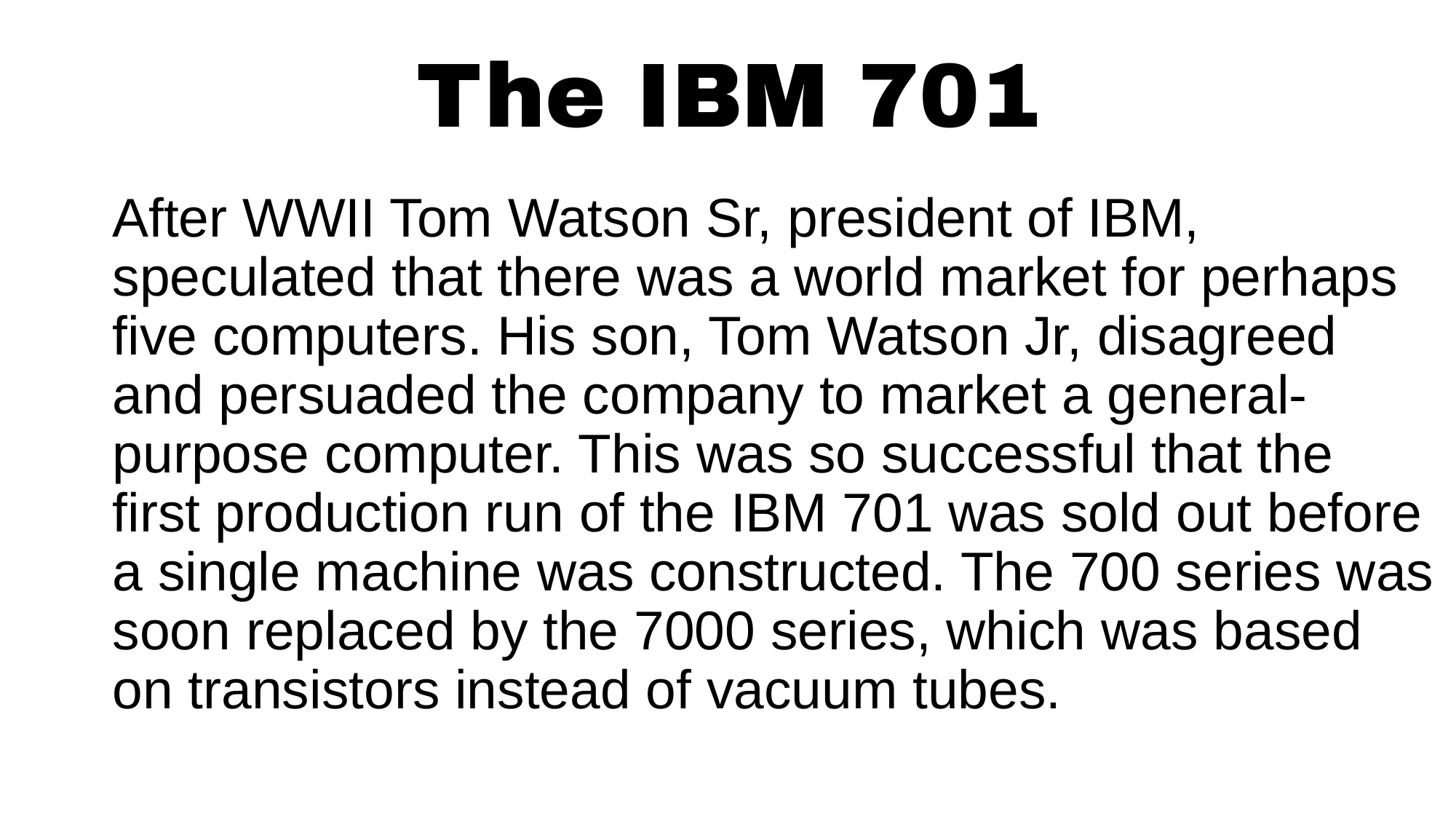

# The IBM 701
After WWII Tom Watson Sr, president of IBM, speculated that there was a world market for perhaps five computers. His son, Tom Watson Jr, disagreed and persuaded the company to market a general-purpose computer. This was so successful that the first production run of the IBM 701 was sold out before a single machine was constructed. The 700 series was soon replaced by the 7000 series, which was based on transistors instead of vacuum tubes.